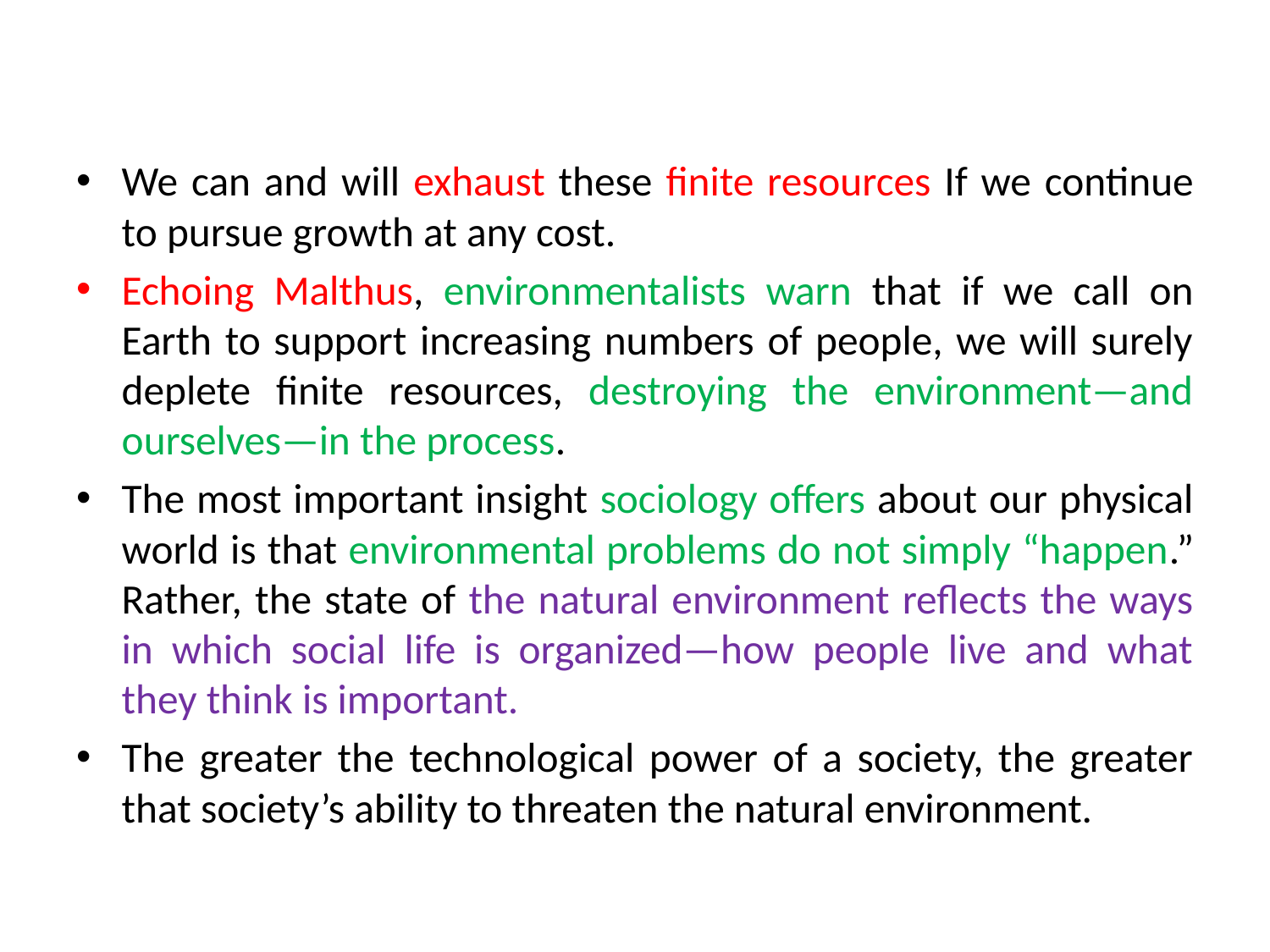

#
We can and will exhaust these finite resources If we continue to pursue growth at any cost.
Echoing Malthus, environmentalists warn that if we call on Earth to support increasing numbers of people, we will surely deplete finite resources, destroying the environment—and ourselves—in the process.
The most important insight sociology offers about our physical world is that environmental problems do not simply “happen.” Rather, the state of the natural environment reflects the ways in which social life is organized—how people live and what they think is important.
The greater the technological power of a society, the greater that society’s ability to threaten the natural environment.